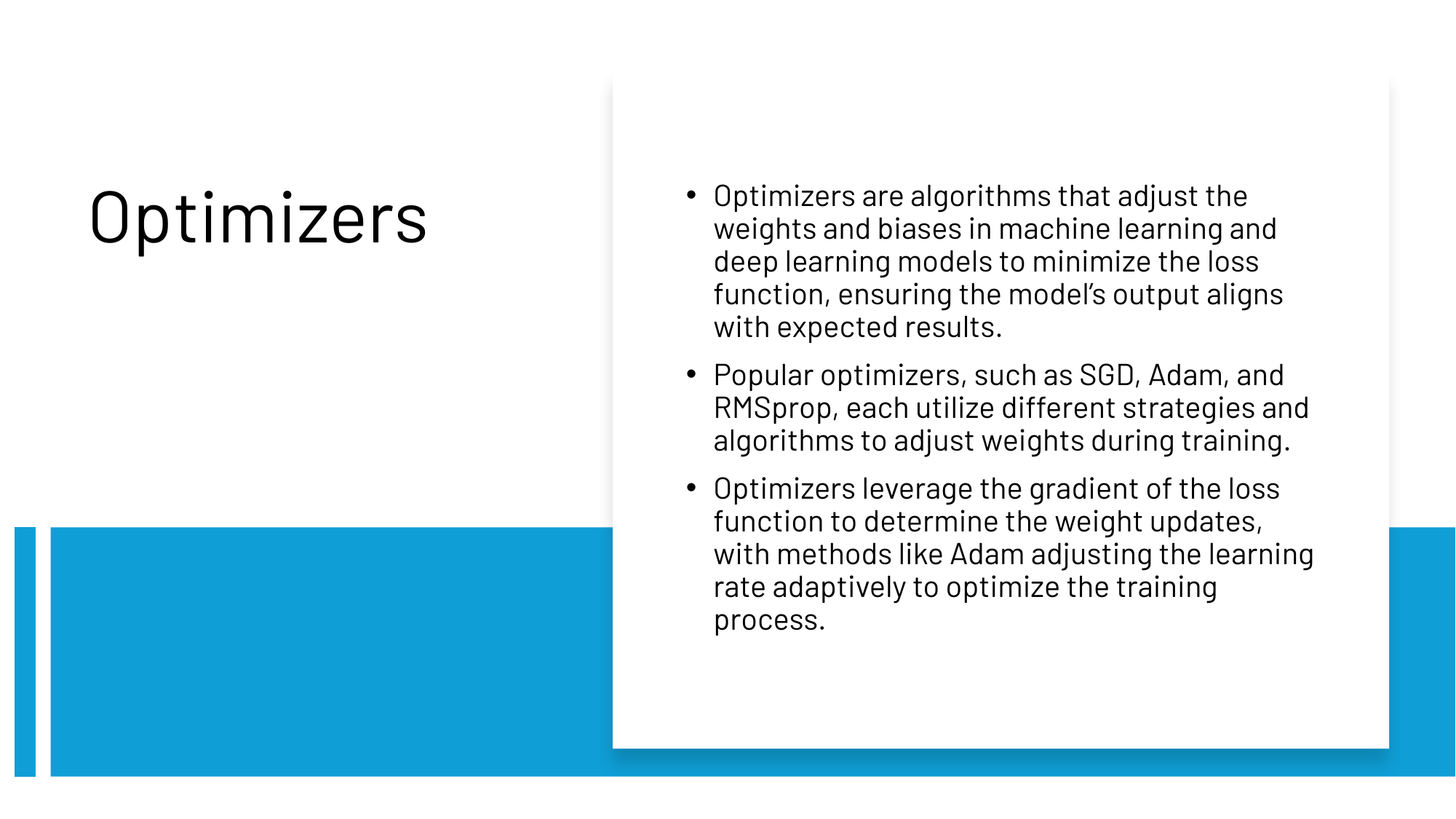

Optimizers are algorithms that adjust the weights and biases in machine learning and deep learning models to minimize the loss function, ensuring the model’s output aligns with expected results.
Popular optimizers, such as SGD, Adam, and RMSprop, each utilize different strategies and algorithms to adjust weights during training.
Optimizers leverage the gradient of the loss function to determine the weight updates, with methods like Adam adjusting the learning rate adaptively to optimize the training process.
# Optimizers